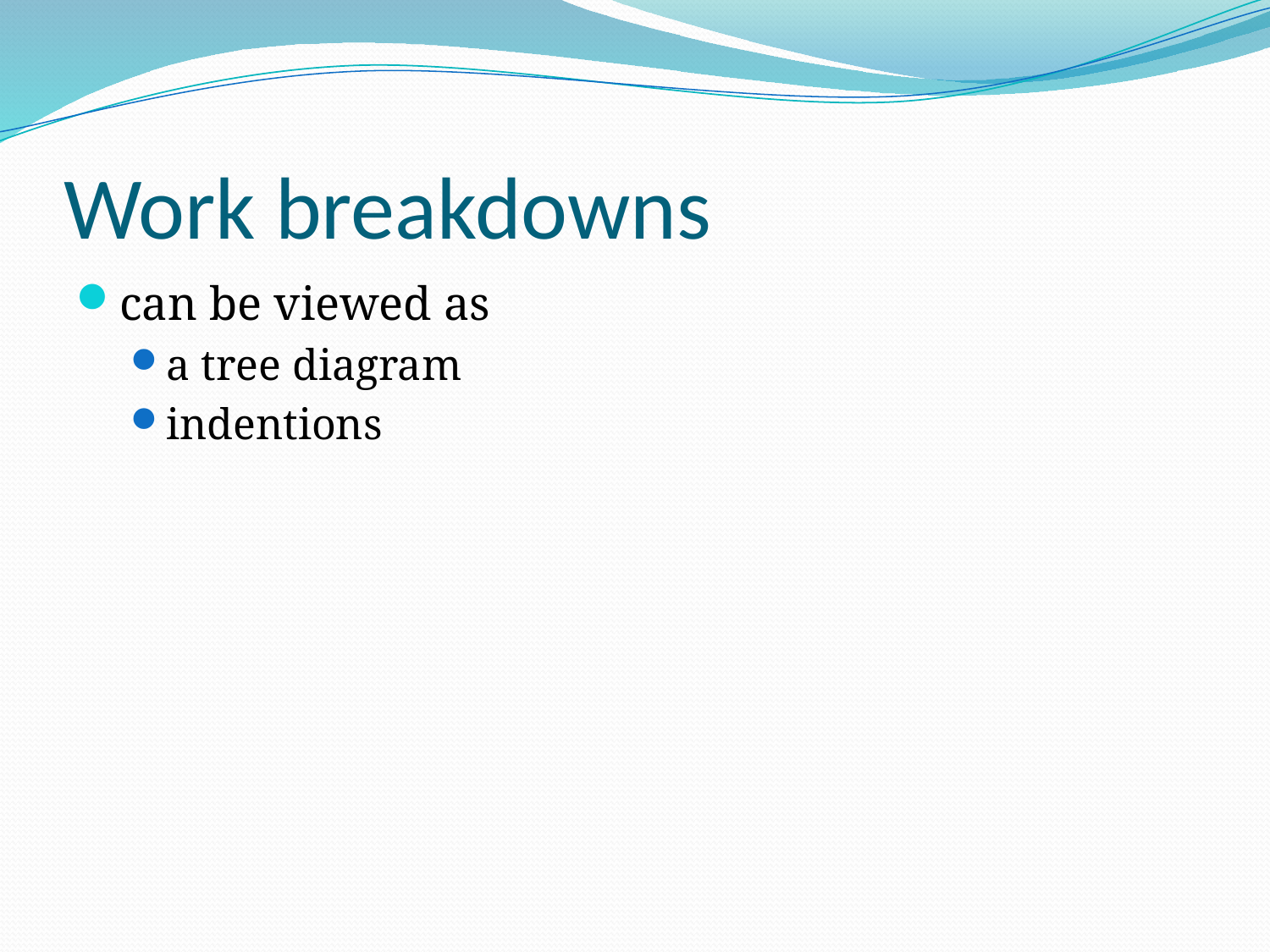

# Work breakdowns
can be viewed as
a tree diagram
indentions